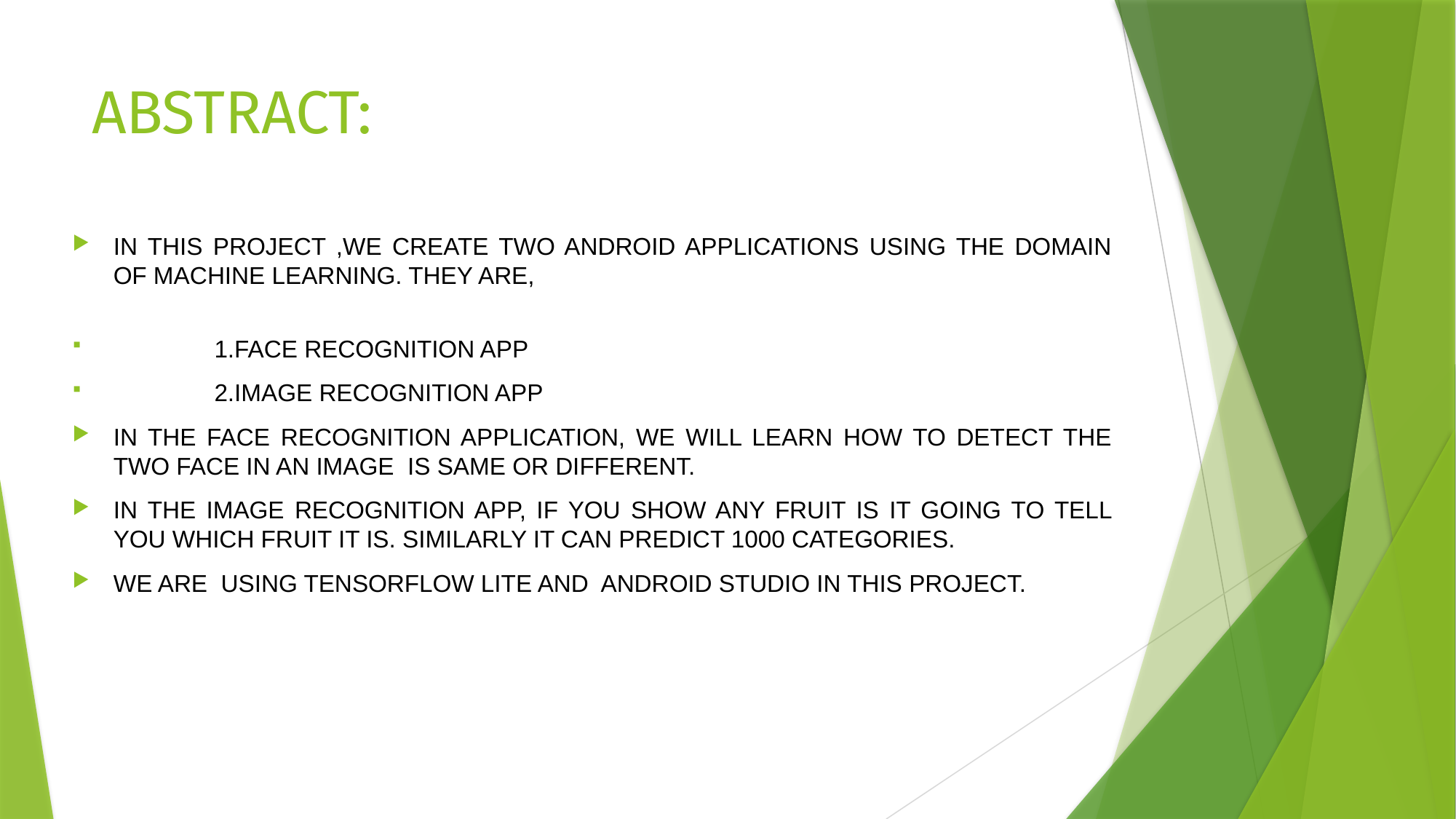

# ABSTRACT:
In this Project ,We Create TWO Android applications using the domain of Machine learning. They are,
               1.Face Recognition App
               2.Image RECOGNITION App
In the Face Recognition application, we will learn how to DETECT THE TWO FACE IN AN IMAGE  IS SAME OR DIFFERENT.
In the Image Recognition App, if you show any fruit is it going to tell you which fruit it is. Similarly it can predict 1000 categories.
WE ARE  using TensorFlow Lite AND  Android Studio IN THIS PROJECT.